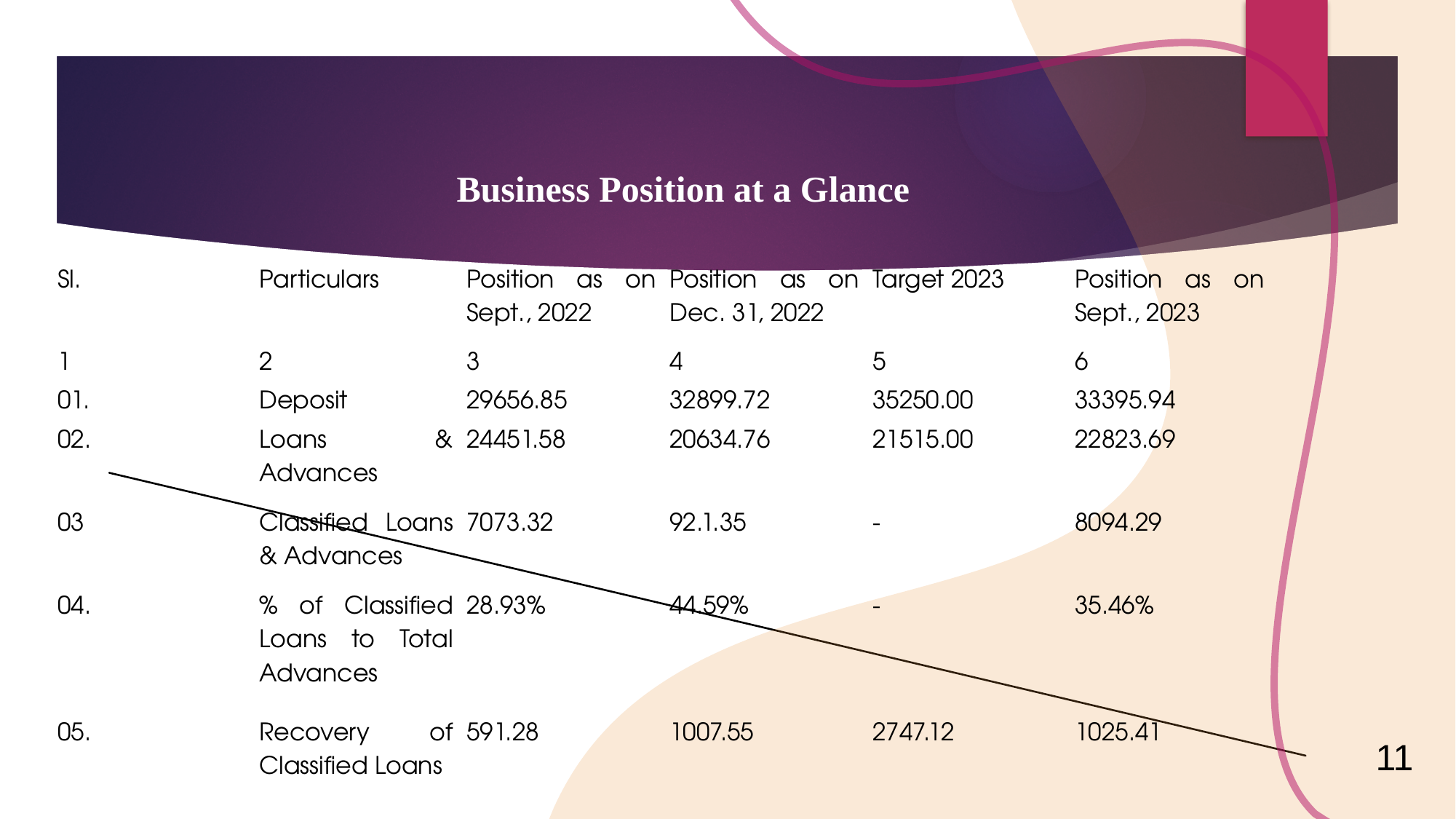

# Business Position at a Glance
| Sl. | Particulars | Position as on Sept., 2022 | Position as on Dec. 31, 2022 | Target 2023 | Position as on Sept., 2023 |
| --- | --- | --- | --- | --- | --- |
| 1 | 2 | 3 | 4 | 5 | 6 |
| 01. | Deposit | 29656.85 | 32899.72 | 35250.00 | 33395.94 |
| 02. | Loans & Advances | 24451.58 | 20634.76 | 21515.00 | 22823.69 |
| 03 | Classified Loans & Advances | 7073.32 | 92.1.35 | - | 8094.29 |
| 04. | % of Classified Loans to Total Advances | 28.93% | 44.59% | - | 35.46% |
| 05. | Recovery of Classified Loans | 591.28 | 1007.55 | 2747.12 | 1025.41 |
11